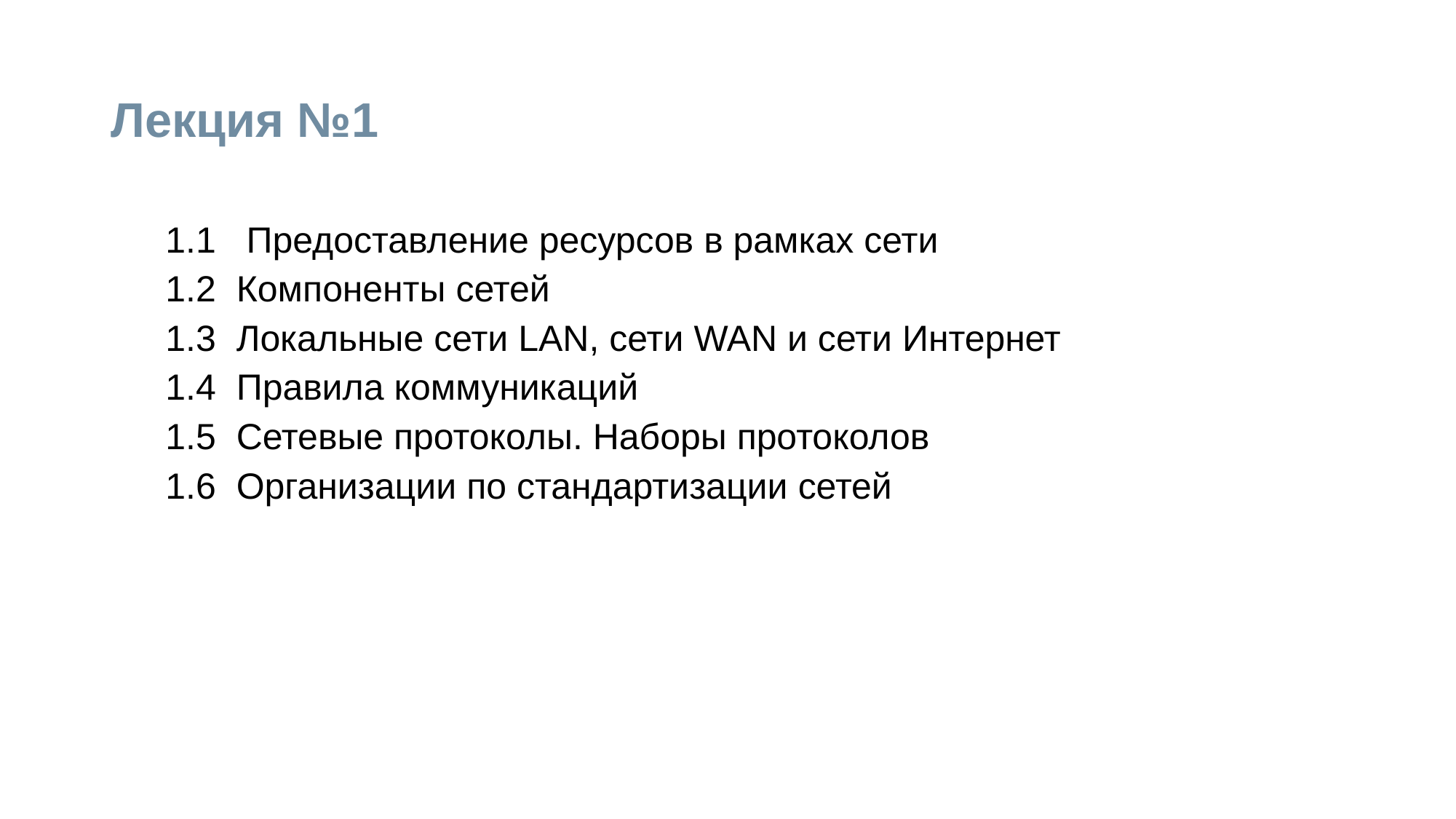

# Лекция №1
1.1   Предоставление ресурсов в рамках сети
1.2  Компоненты сетей
1.3  Локальные сети LAN, сети WAN и сети Интернет
1.4  Правила коммуникаций
1.5  Сетевые протоколы. Наборы протоколов
1.6  Организации по стандартизации сетей